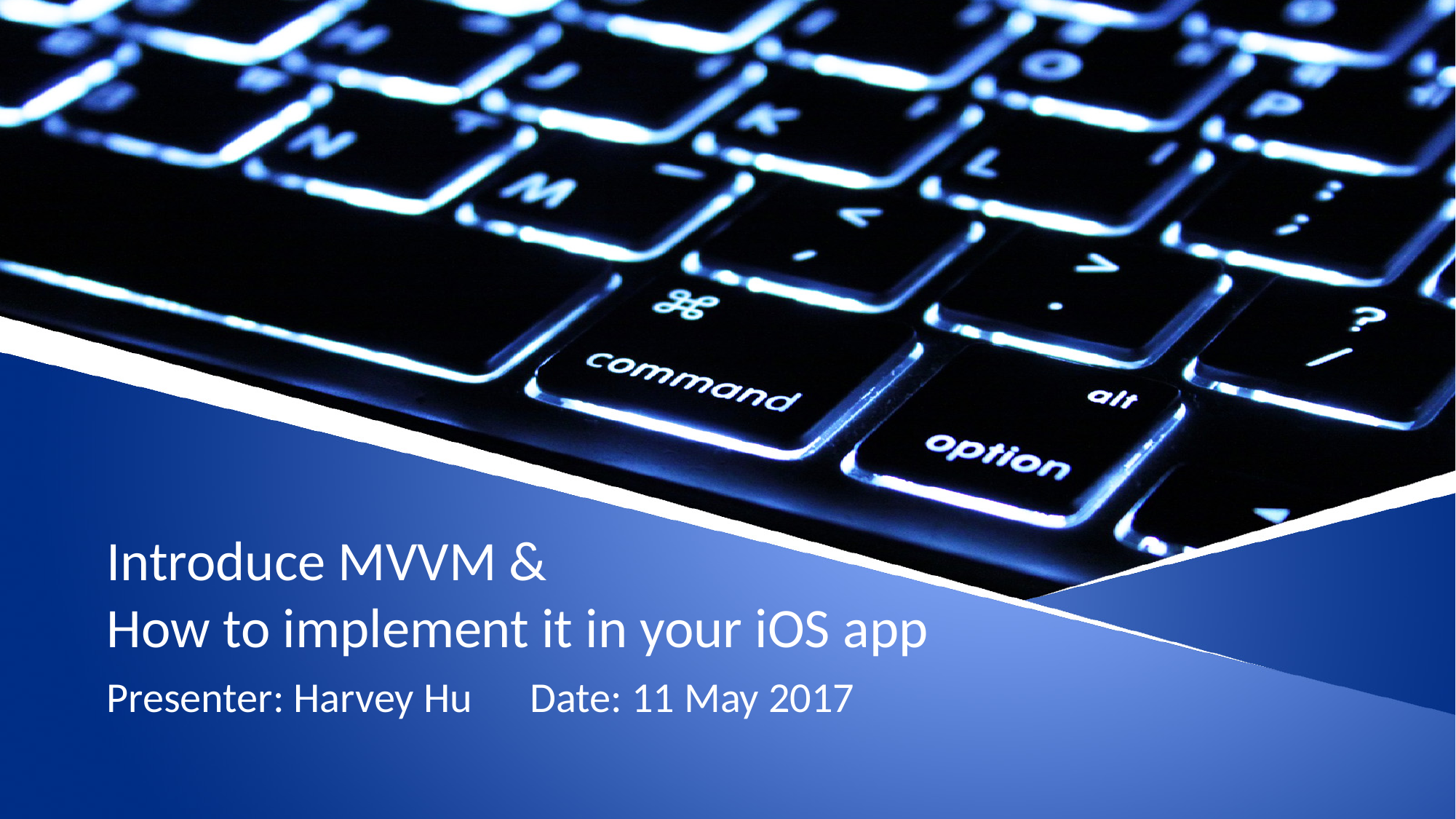

# Introduce MVVM & How to implement it in your iOS app
Presenter: Harvey Hu      Date: 11 May 2017